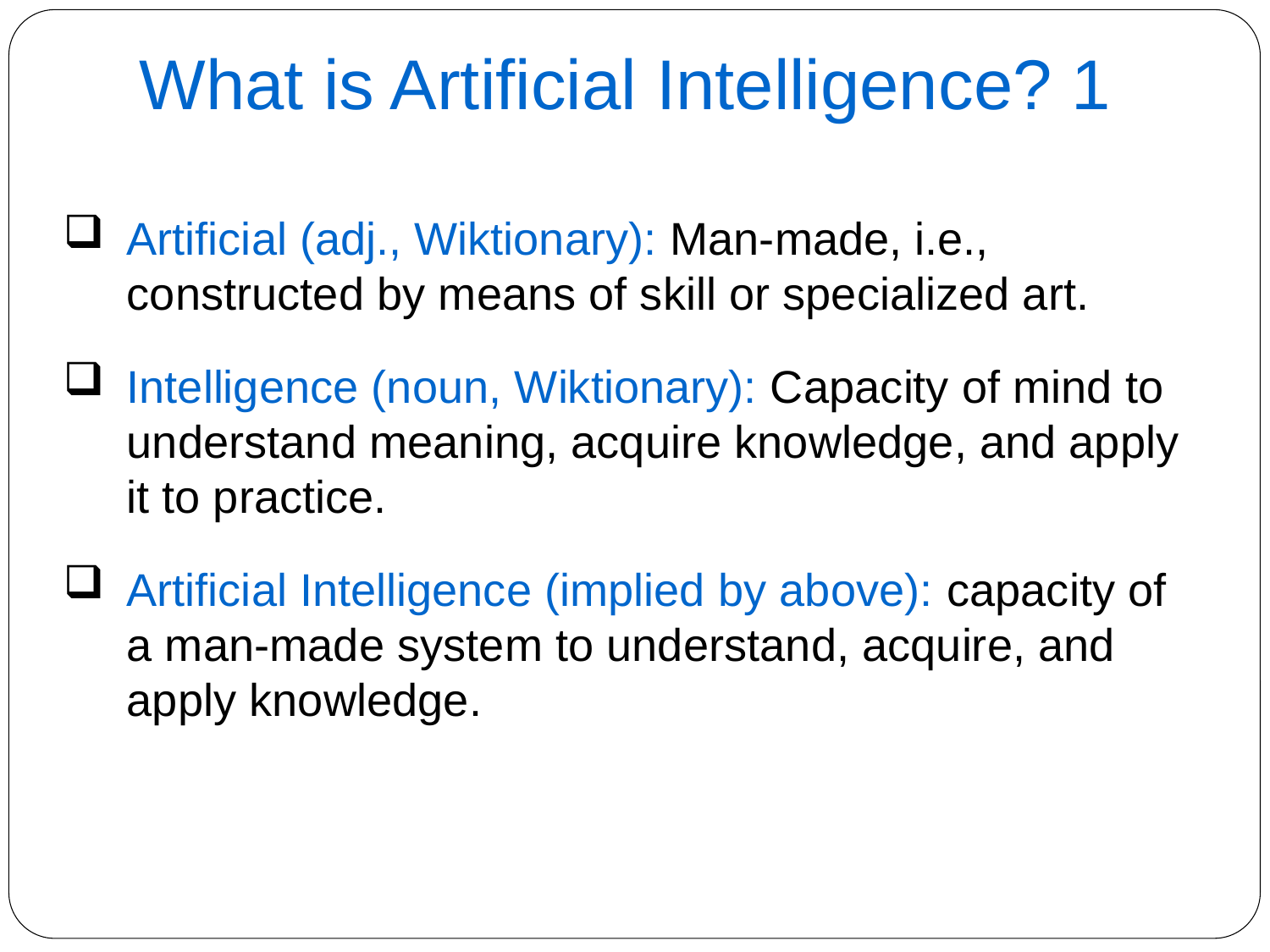

What is Artificial Intelligence? 1
Artificial (adj., Wiktionary): Man-made, i.e., constructed by means of skill or specialized art.

Intelligence (noun, Wiktionary): Capacity of mind to understand meaning, acquire knowledge, and apply it to practice.

Artificial Intelligence (implied by above): capacity of a man-made system to understand, acquire, and apply knowledge.